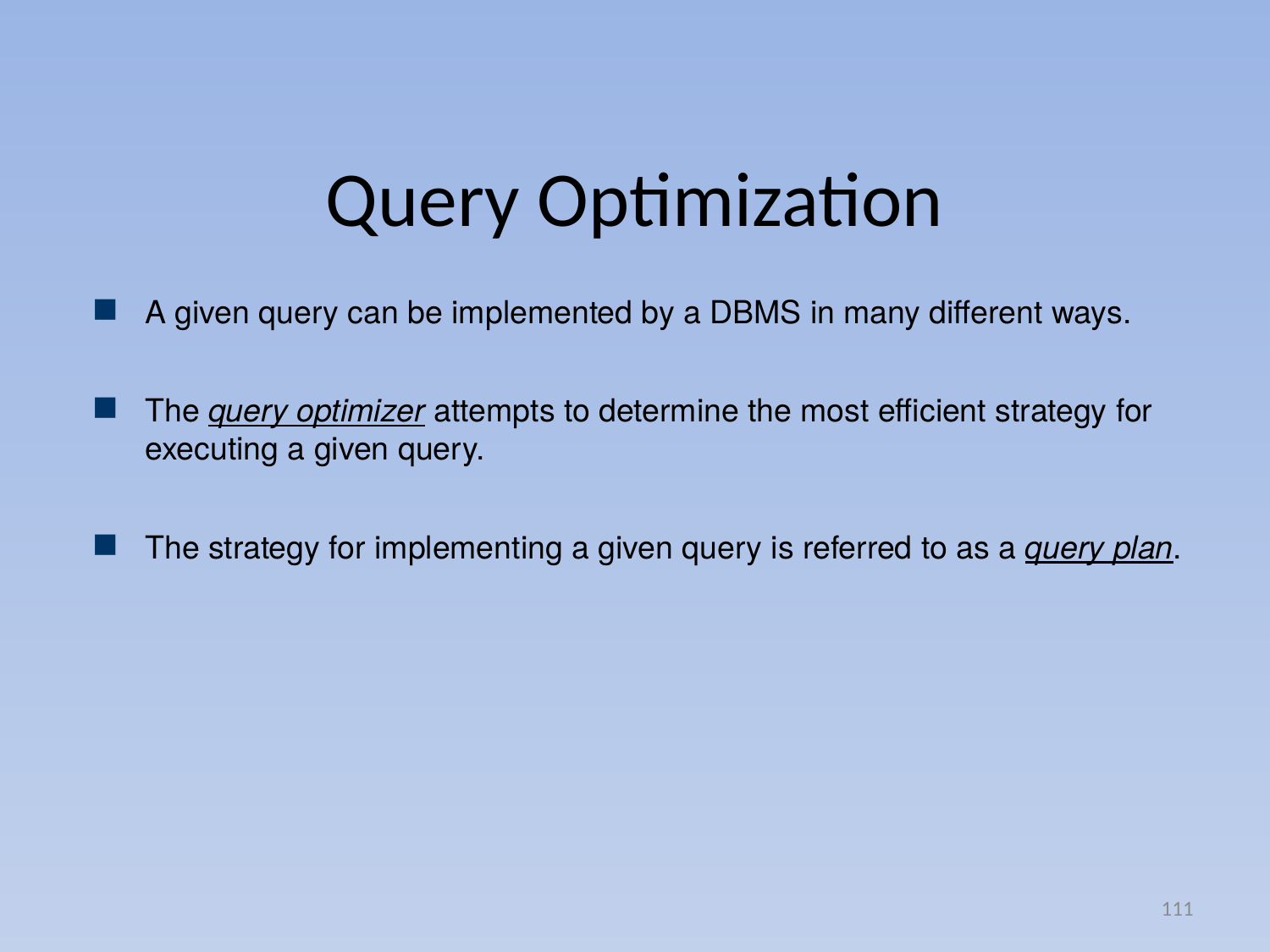

# Query Optimization
A given query can be implemented by a DBMS in many different ways.

The query optimizer attempts to determine the most efficient strategy for executing a given query.

The strategy for implementing a given query is referred to as a query plan.

111